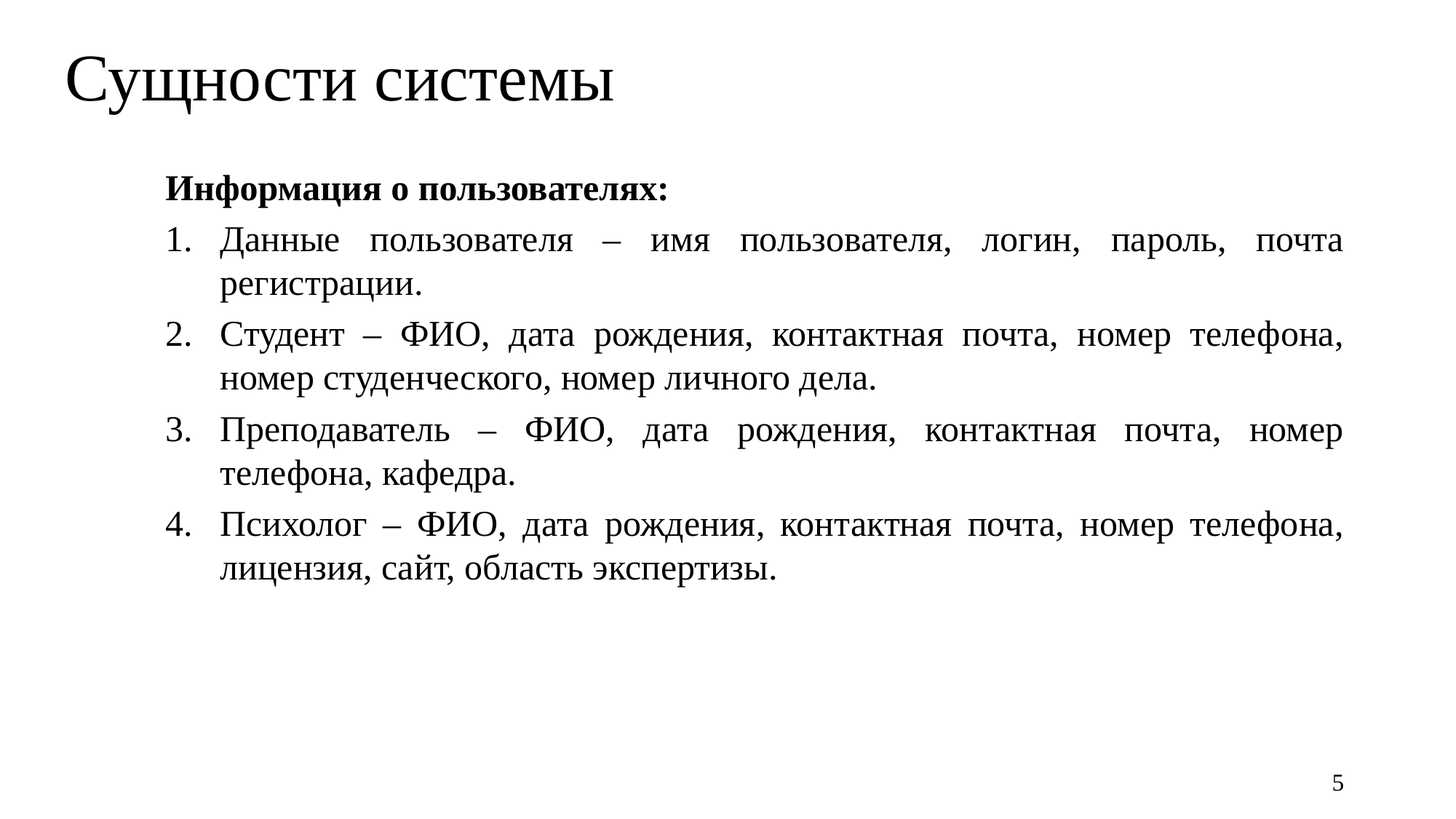

# Сущности системы
Информация о пользователях:
Данные пользователя – имя пользователя, логин, пароль, почта регистрации.
Студент – ФИО, дата рождения, контактная почта, номер телефона, номер студенческого, номер личного дела.
Преподаватель – ФИО, дата рождения, контактная почта, номер телефона, кафедра.
Психолог – ФИО, дата рождения, контактная почта, номер телефона, лицензия, сайт, область экспертизы.
5